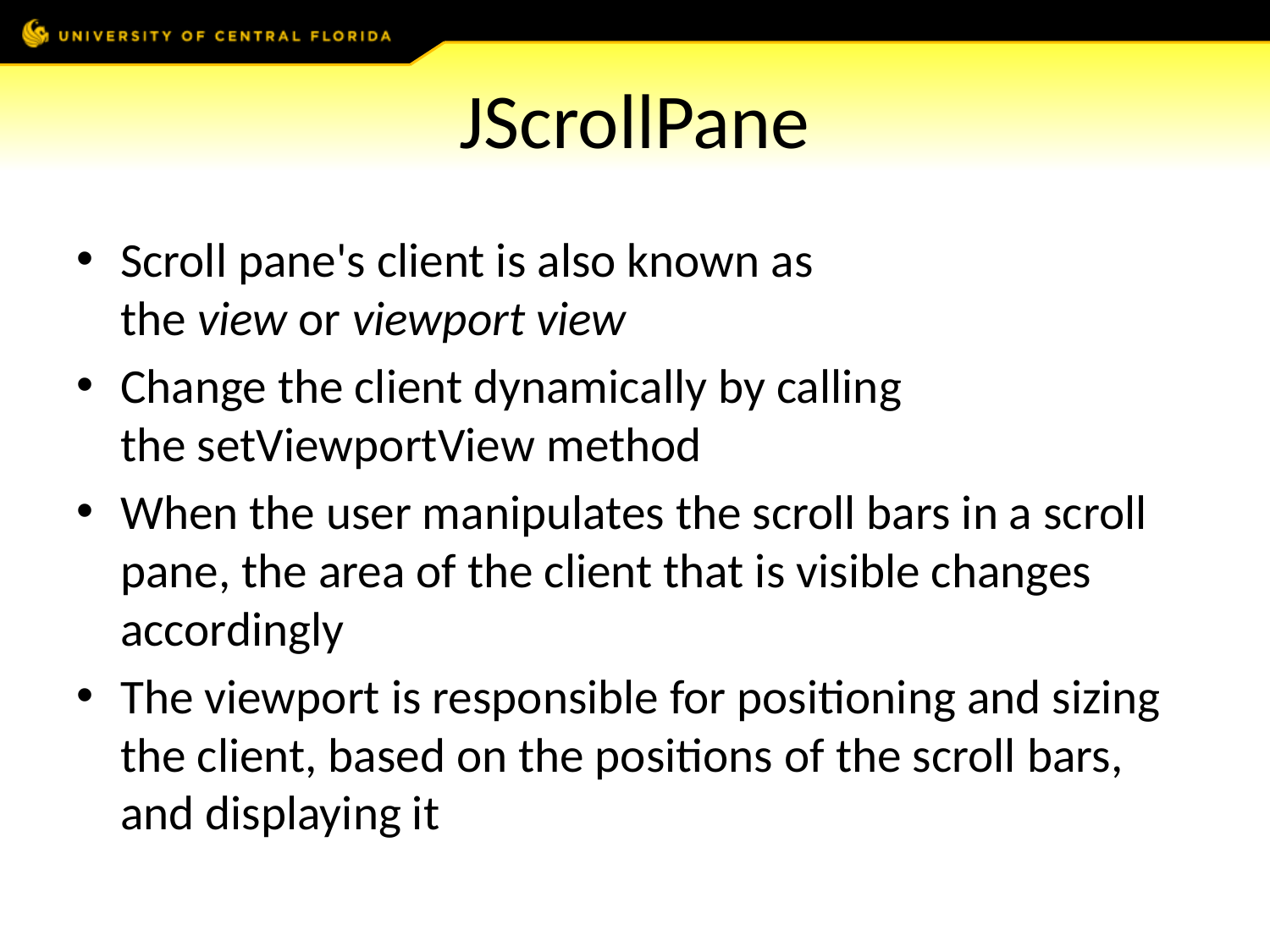

# JScrollPane
Scroll pane's client is also known as the view or viewport view
Change the client dynamically by calling the setViewportView method
When the user manipulates the scroll bars in a scroll pane, the area of the client that is visible changes accordingly
The viewport is responsible for positioning and sizing the client, based on the positions of the scroll bars, and displaying it